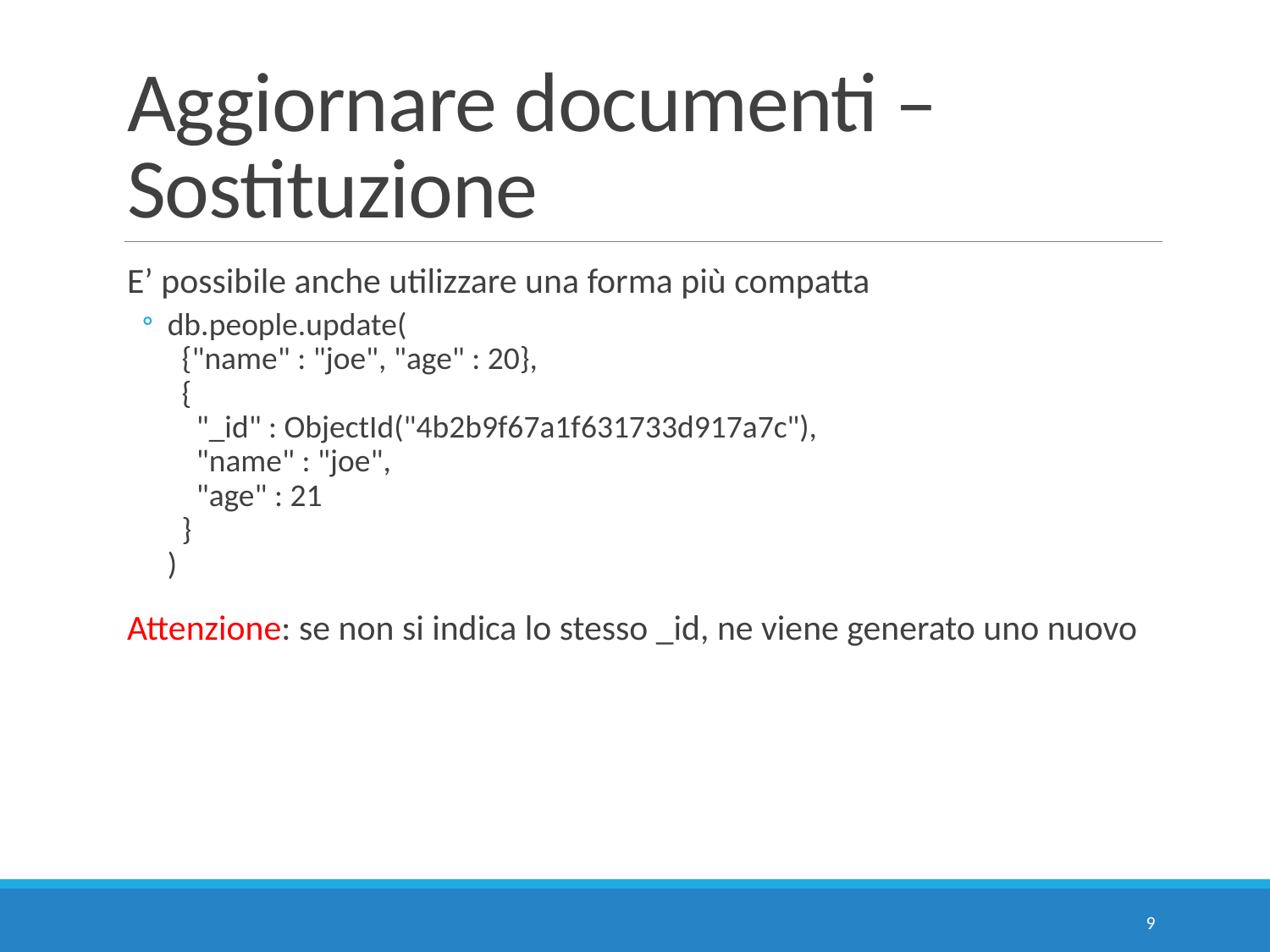

# Aggiornare documenti – Sostituzione
E’ possibile anche utilizzare una forma più compatta
db.people.update(
  {"name" : "joe", "age" : 20},
  {
    "_id" : ObjectId("4b2b9f67a1f631733d917a7c"),
    "name" : "joe",
    "age" : 21
  }
)
Attenzione: se non si indica lo stesso _id, ne viene generato uno nuovo
9